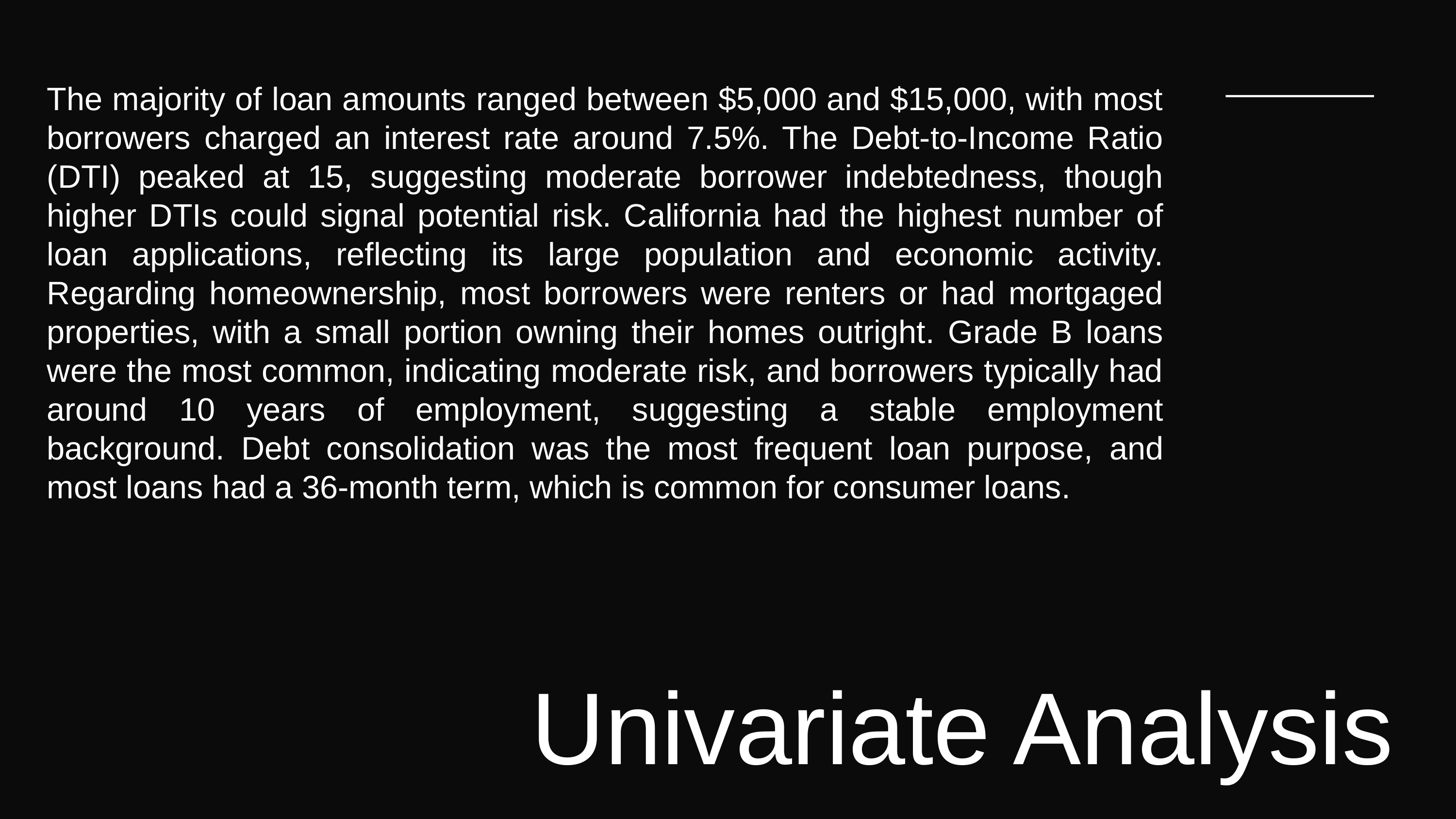

The majority of loan amounts ranged between $5,000 and $15,000, with most borrowers charged an interest rate around 7.5%. The Debt-to-Income Ratio (DTI) peaked at 15, suggesting moderate borrower indebtedness, though higher DTIs could signal potential risk. California had the highest number of loan applications, reflecting its large population and economic activity. Regarding homeownership, most borrowers were renters or had mortgaged properties, with a small portion owning their homes outright. Grade B loans were the most common, indicating moderate risk, and borrowers typically had around 10 years of employment, suggesting a stable employment background. Debt consolidation was the most frequent loan purpose, and most loans had a 36-month term, which is common for consumer loans.

Univariate Analysis